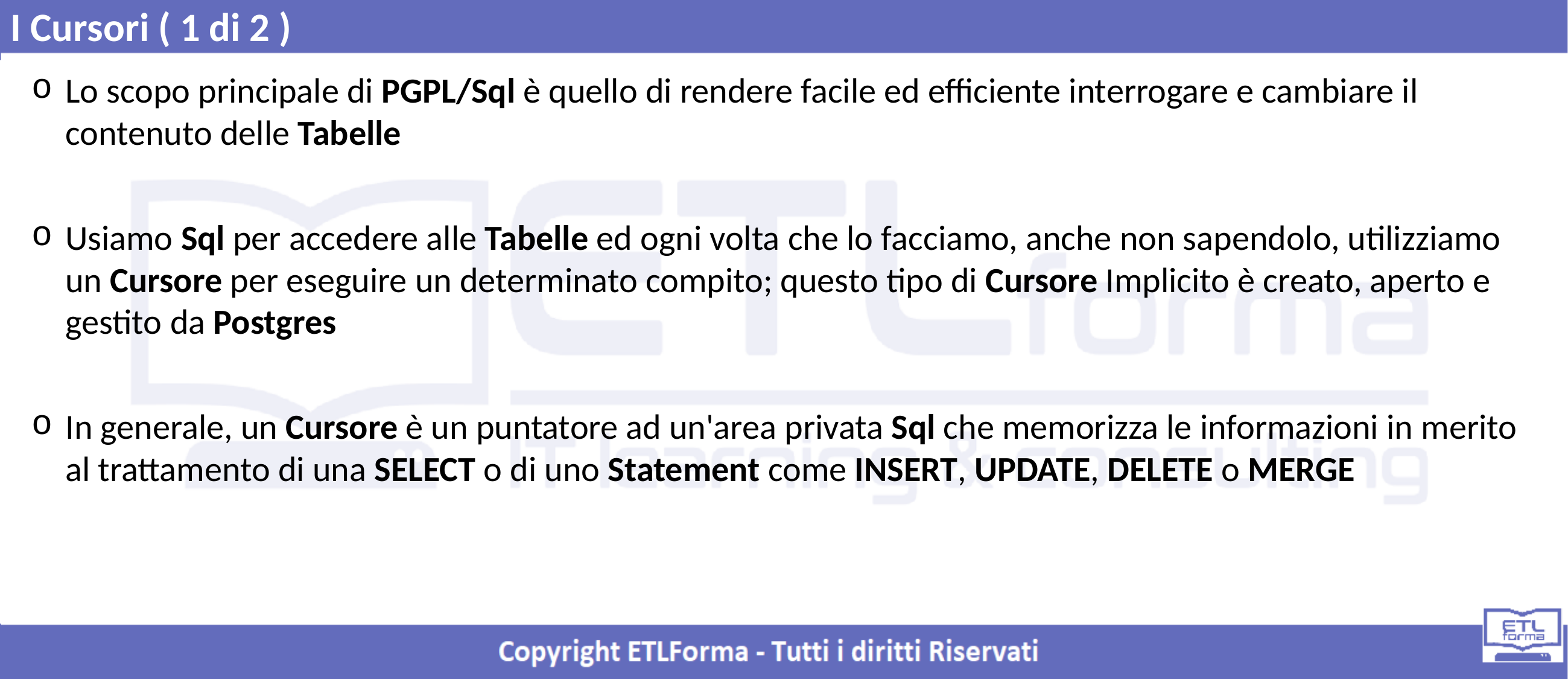

I Cursori ( 1 di 2 )
Lo scopo principale di PGPL/Sql è quello di rendere facile ed efficiente interrogare e cambiare il contenuto delle Tabelle

Usiamo Sql per accedere alle Tabelle ed ogni volta che lo facciamo, anche non sapendolo, utilizziamo un Cursore per eseguire un determinato compito; questo tipo di Cursore Implicito è creato, aperto e gestito da Postgres

In generale, un Cursore è un puntatore ad un'area privata Sql che memorizza le informazioni in merito al trattamento di una SELECT o di uno Statement come INSERT, UPDATE, DELETE o MERGE